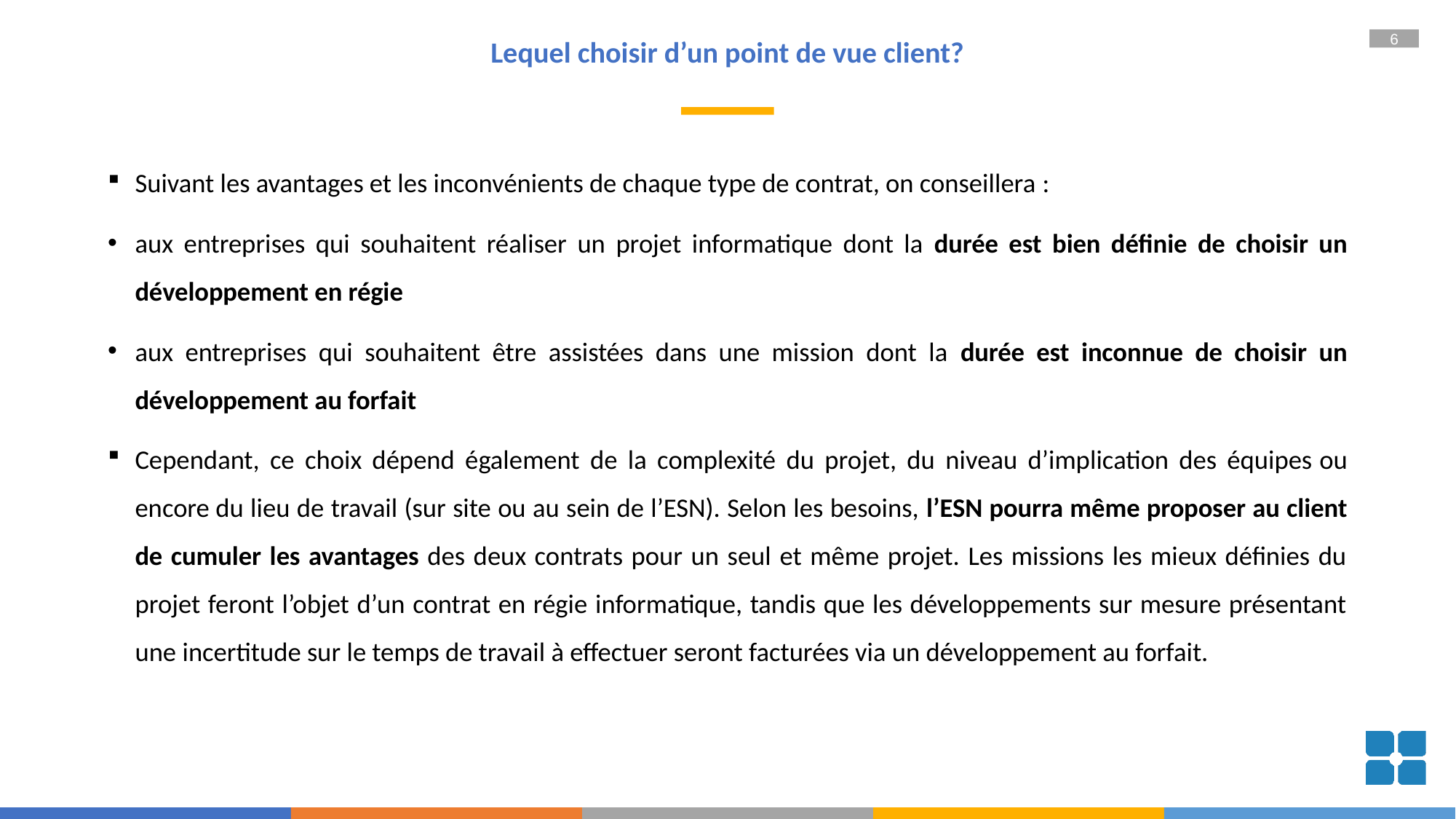

# Lequel choisir d’un point de vue client?
Suivant les avantages et les inconvénients de chaque type de contrat, on conseillera :
aux entreprises qui souhaitent réaliser un projet informatique dont la durée est bien définie de choisir un développement en régie
aux entreprises qui souhaitent être assistées dans une mission dont la durée est inconnue de choisir un développement au forfait
Cependant, ce choix dépend également de la complexité du projet, du niveau d’implication des équipes ou encore du lieu de travail (sur site ou au sein de l’ESN). Selon les besoins, l’ESN pourra même proposer au client de cumuler les avantages des deux contrats pour un seul et même projet. Les missions les mieux définies du projet feront l’objet d’un contrat en régie informatique, tandis que les développements sur mesure présentant une incertitude sur le temps de travail à effectuer seront facturées via un développement au forfait.